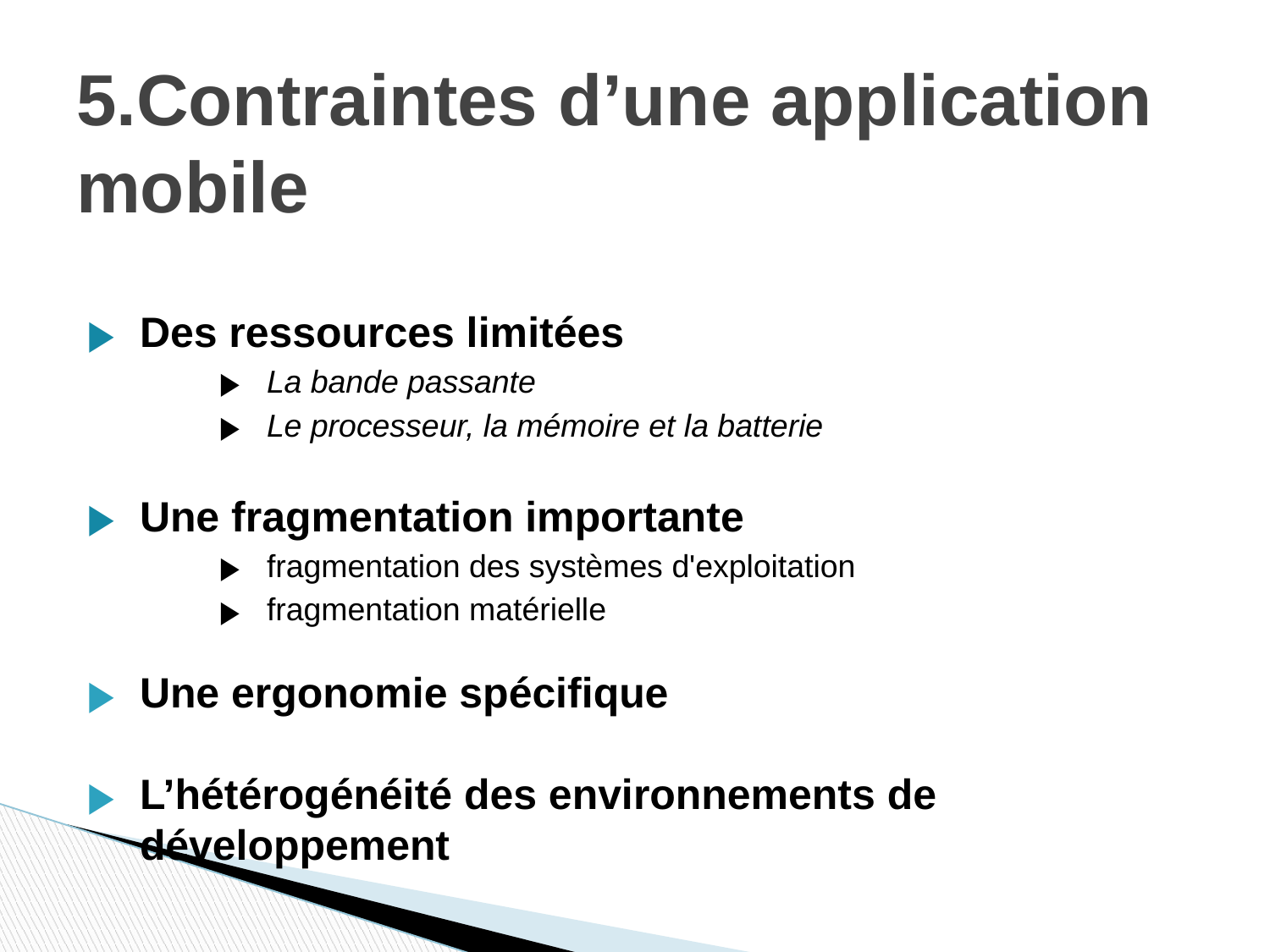

# 5.Contraintes d’une application mobile

Des ressources limitées
La bande passante
Le processeur, la mémoire et la batterie

Une fragmentation importante
fragmentation des systèmes d'exploitation
fragmentation matérielle

Une ergonomie spécifique

L’hétérogénéité des environnements de développement